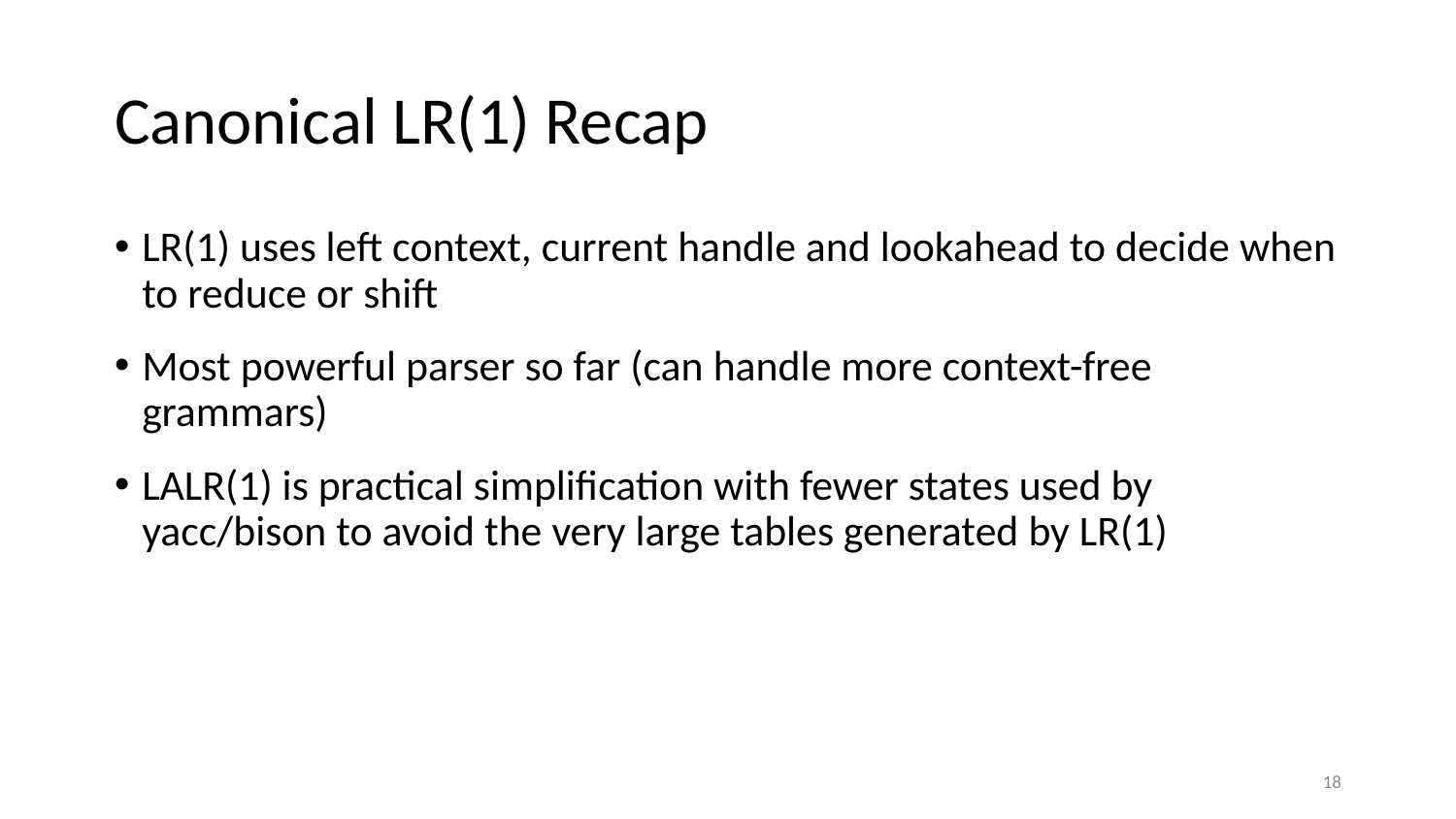

# Canonical LR(1) Recap
LR(1) uses left context, current handle and lookahead to decide when to reduce or shift
Most powerful parser so far (can handle more context-free grammars)
LALR(1) is practical simplification with fewer states used by yacc/bison to avoid the very large tables generated by LR(1)

18